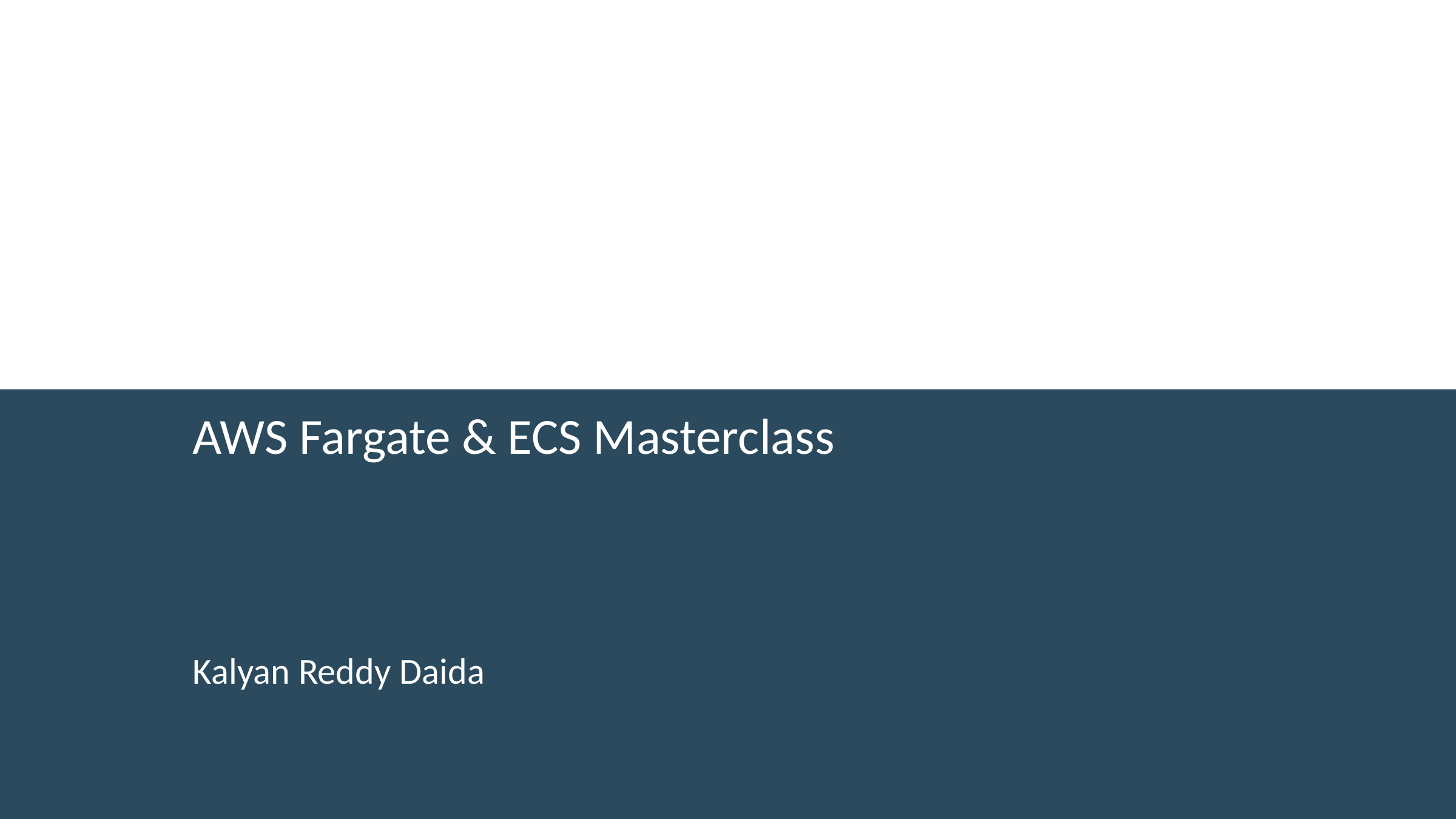

# AWS Fargate & ECS Masterclass
Kalyan Reddy Daida